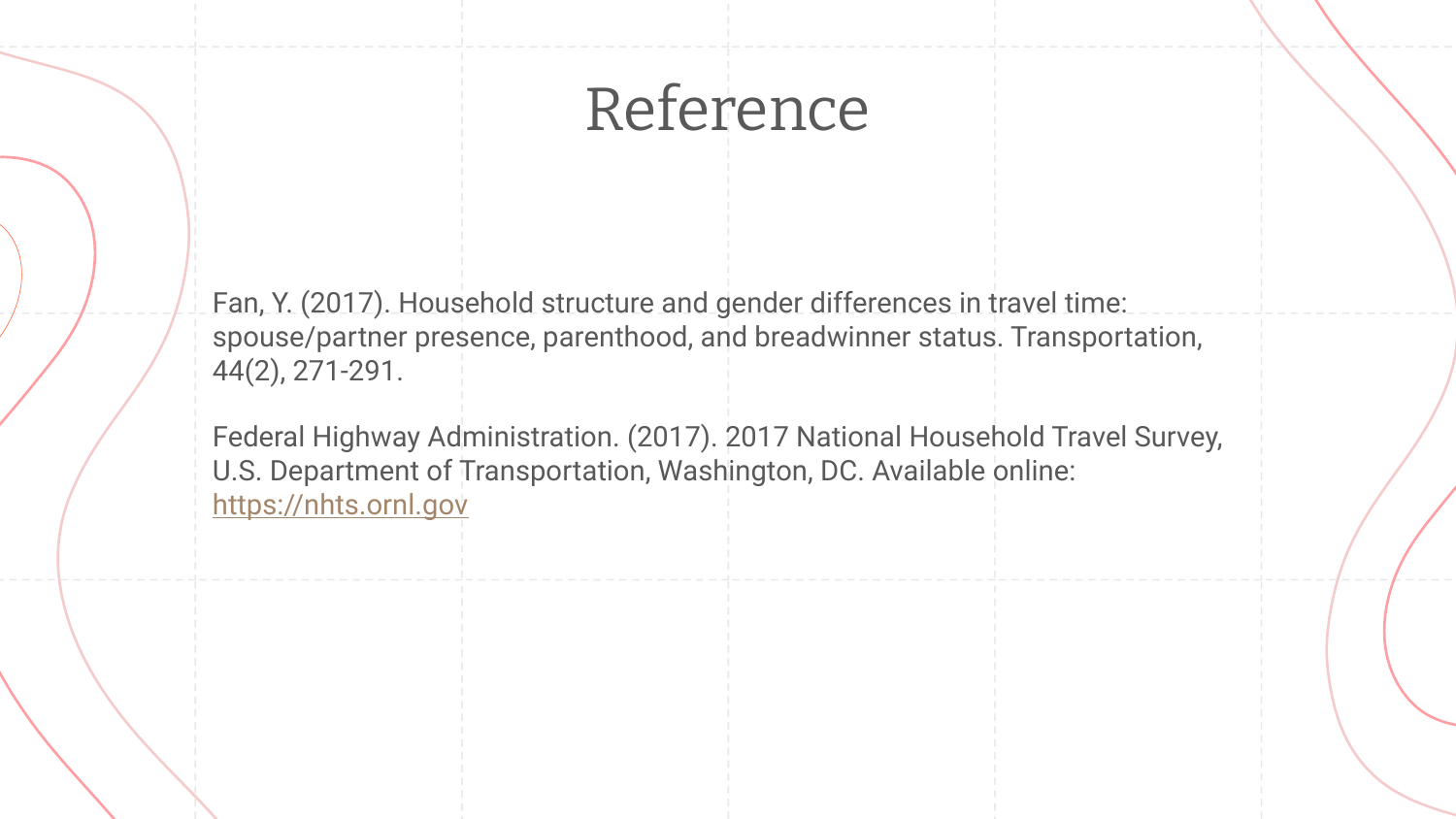

# Reference
Fan, Y. (2017). Household structure and gender differences in travel time: spouse/partner presence, parenthood, and breadwinner status. Transportation, 44(2), 271-291.
Federal Highway Administration. (2017). 2017 National Household Travel Survey, U.S. Department of Transportation, Washington, DC. Available online: https://nhts.ornl.gov